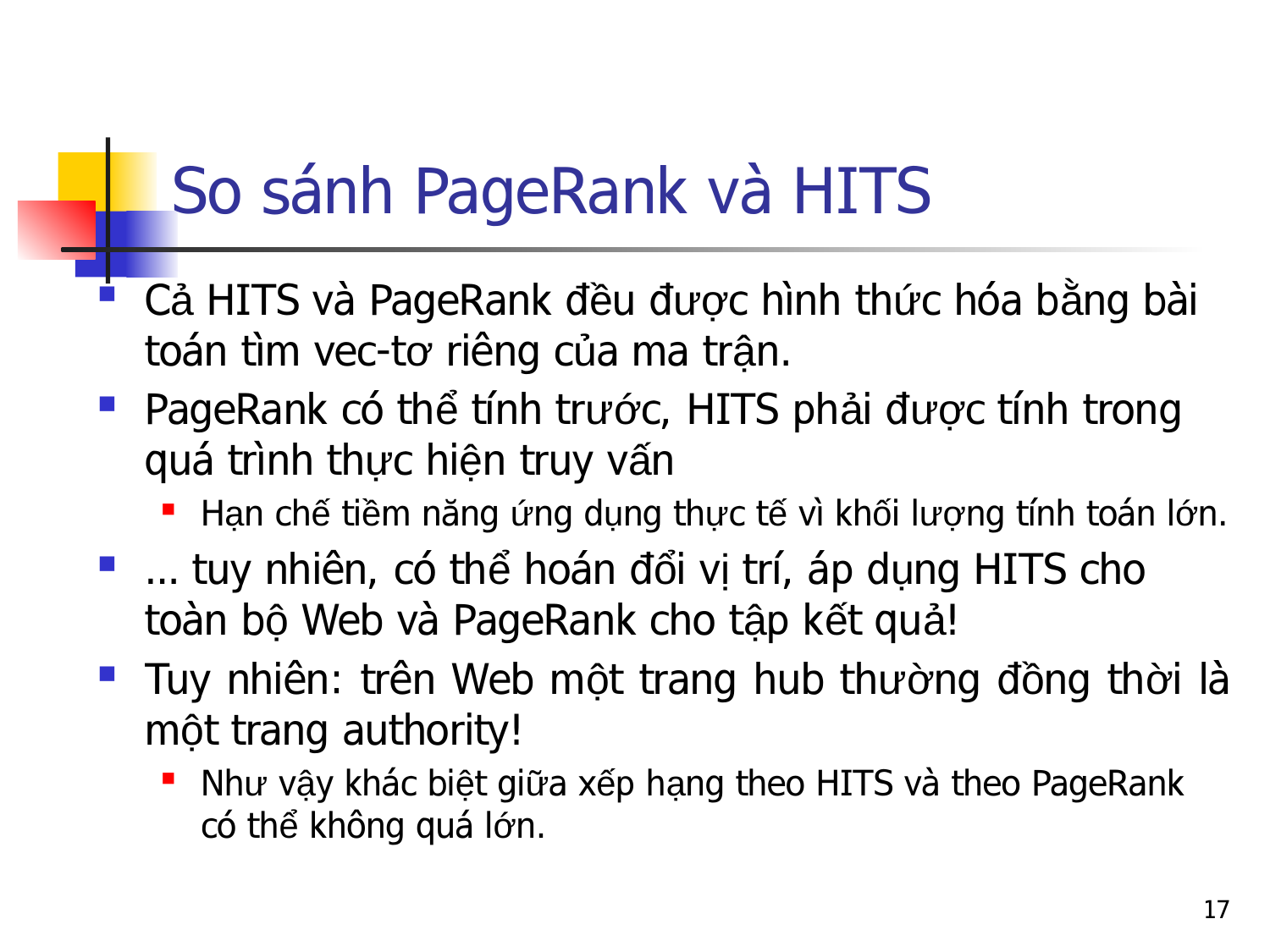

So sánh PageRank và HITS
Cả HITS và PageRank đều được hình thức hóa bằng bài toán tìm vec-tơ riêng của ma trận.
PageRank có thể tính trước, HITS phải được tính trong quá trình thực hiện truy vấn
Hạn chế tiềm năng ứng dụng thực tế vì khối lượng tính toán lớn.
… tuy nhiên, có thể hoán đổi vị trí, áp dụng HITS cho toàn bộ Web và PageRank cho tập kết quả!
Tuy nhiên: trên Web một trang hub thường đồng thời là một trang authority!
Như vậy khác biệt giữa xếp hạng theo HITS và theo PageRank có thể không quá lớn.

17